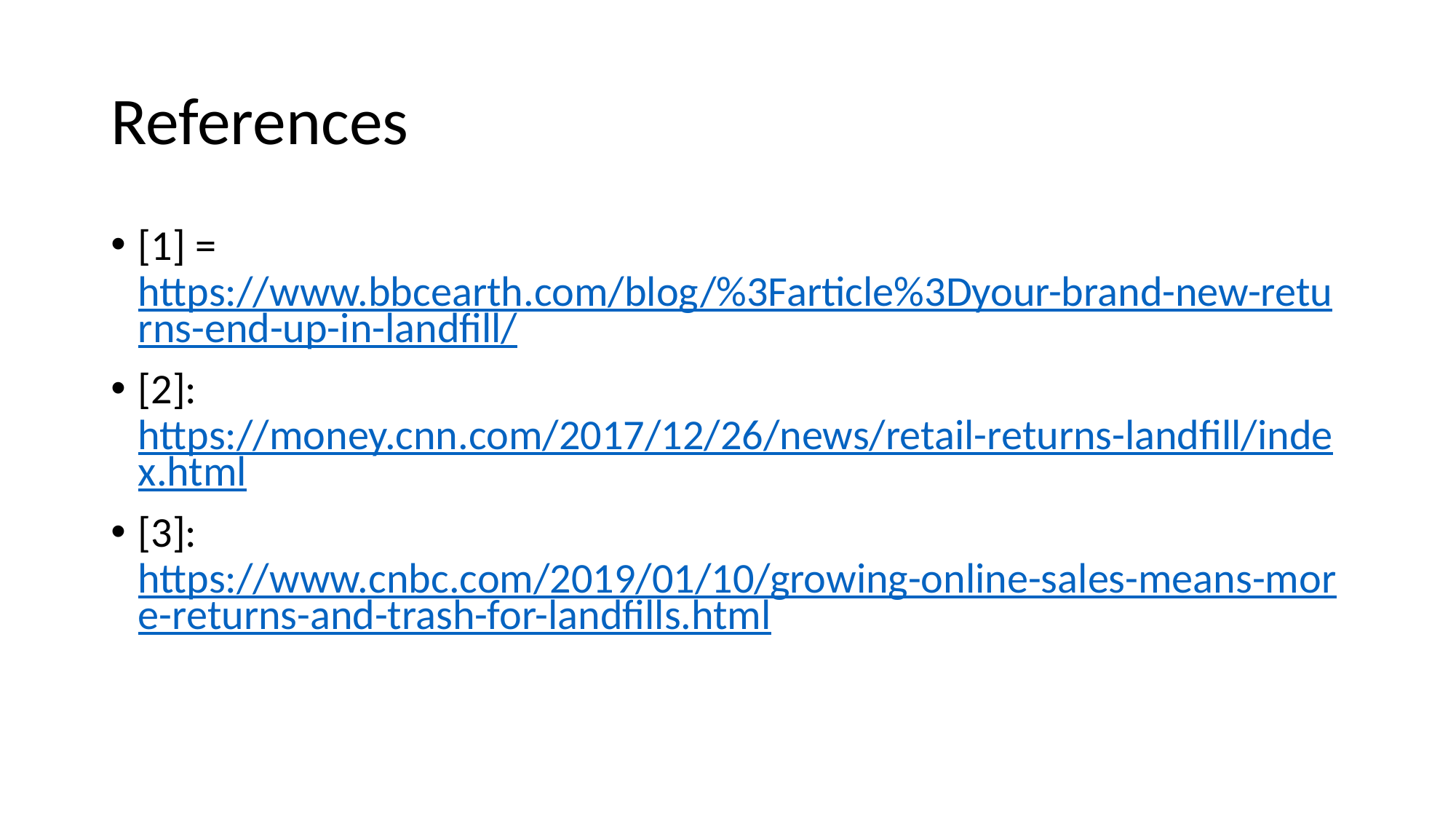

# References
[1] = https://www.bbcearth.com/blog/%3Farticle%3Dyour-brand-new-returns-end-up-in-landfill/
[2]: https://money.cnn.com/2017/12/26/news/retail-returns-landfill/index.html
[3]: https://www.cnbc.com/2019/01/10/growing-online-sales-means-more-returns-and-trash-for-landfills.html